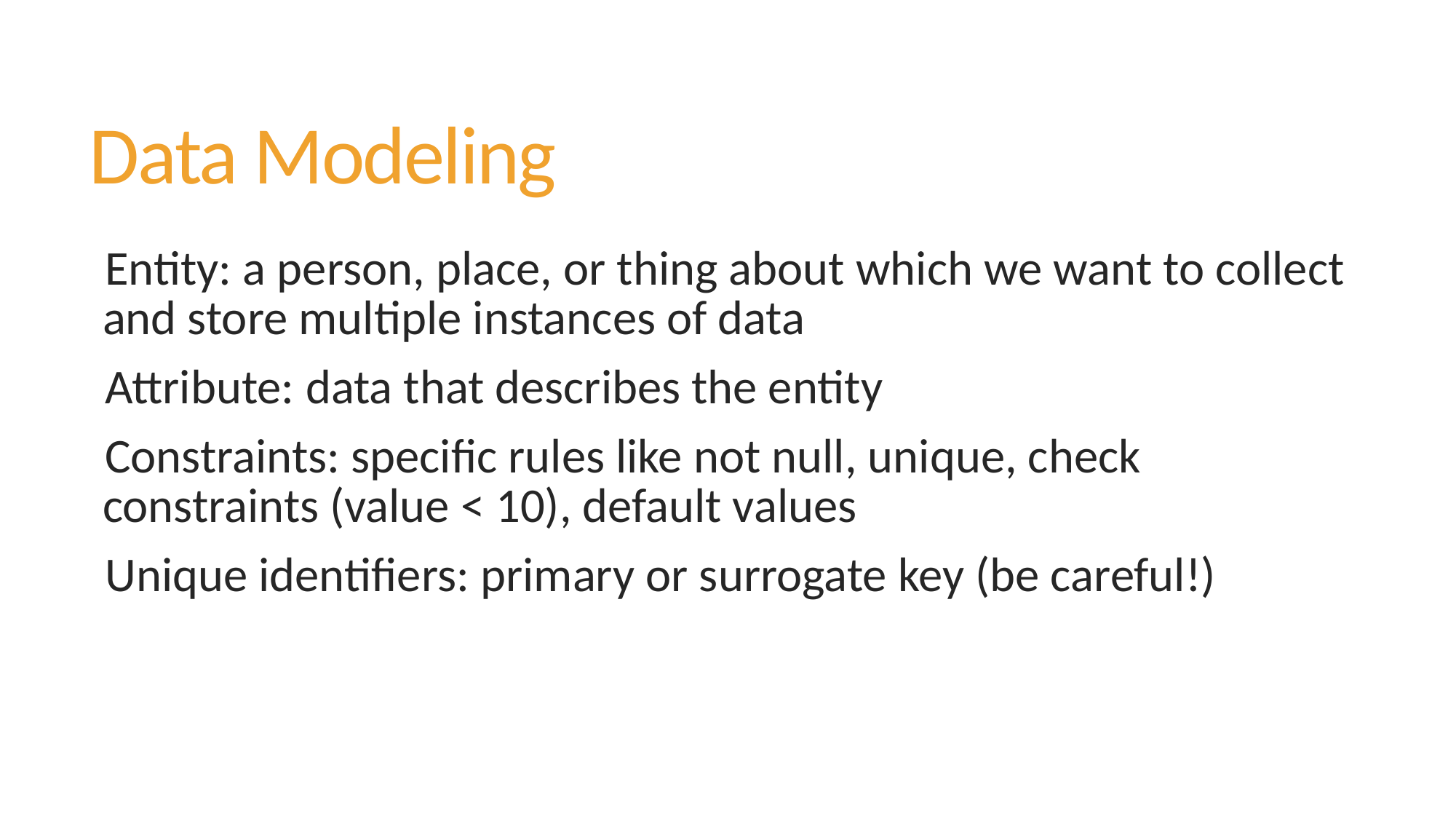

# Data Modeling
Entity: a person, place, or thing about which we want to collect and store multiple instances of data
Attribute: data that describes the entity
Constraints: specific rules like not null, unique, check constraints (value < 10), default values
Unique identifiers: primary or surrogate key (be careful!)